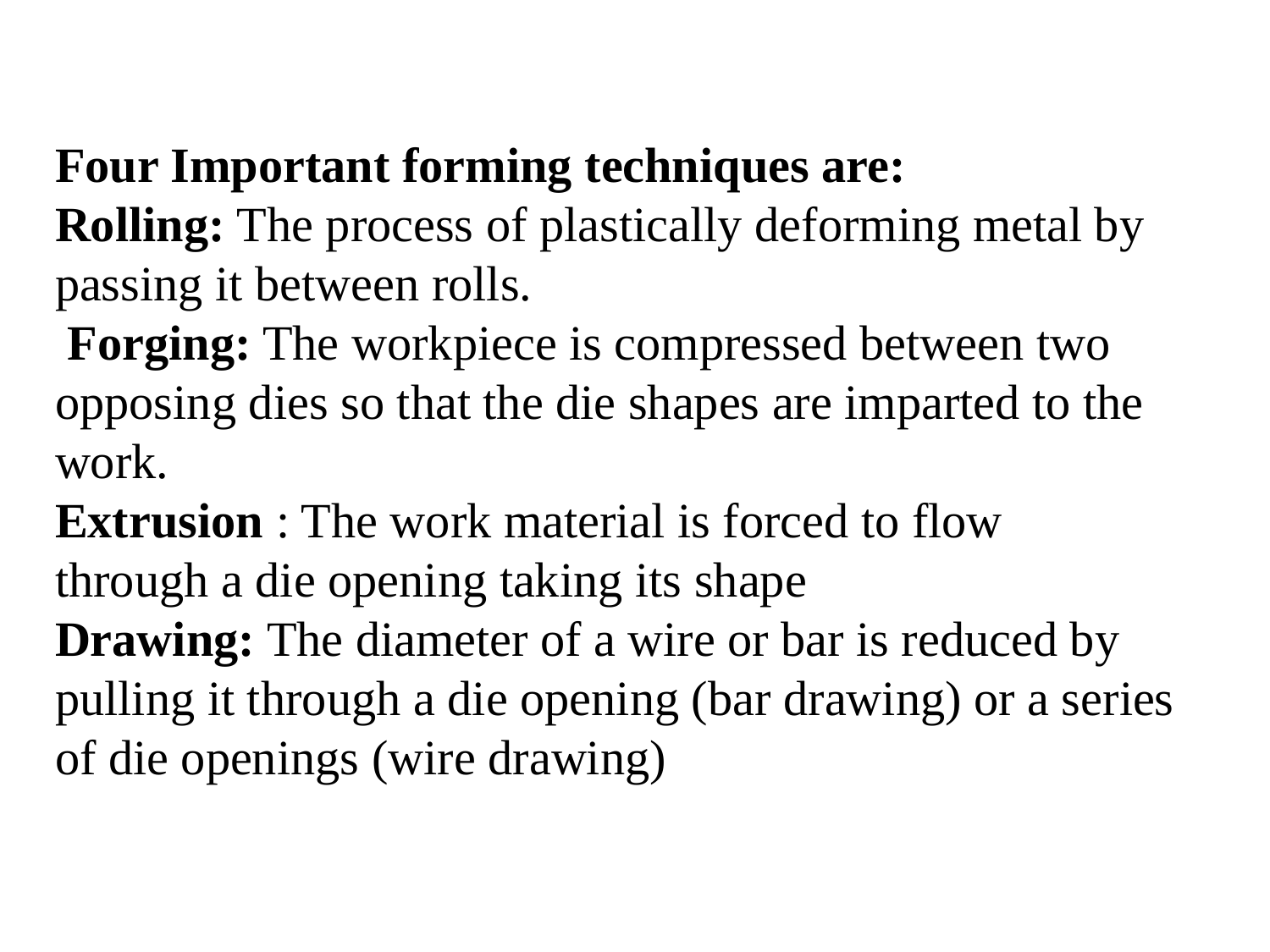

Four Important forming techniques are:
Rolling: The process of plastically deforming metal by
passing it between rolls.
 Forging: The workpiece is compressed between two
opposing dies so that the die shapes are imparted to the
work.
Extrusion : The work material is forced to flow
through a die opening taking its shape
Drawing: The diameter of a wire or bar is reduced by
pulling it through a die opening (bar drawing) or a series
of die openings (wire drawing)